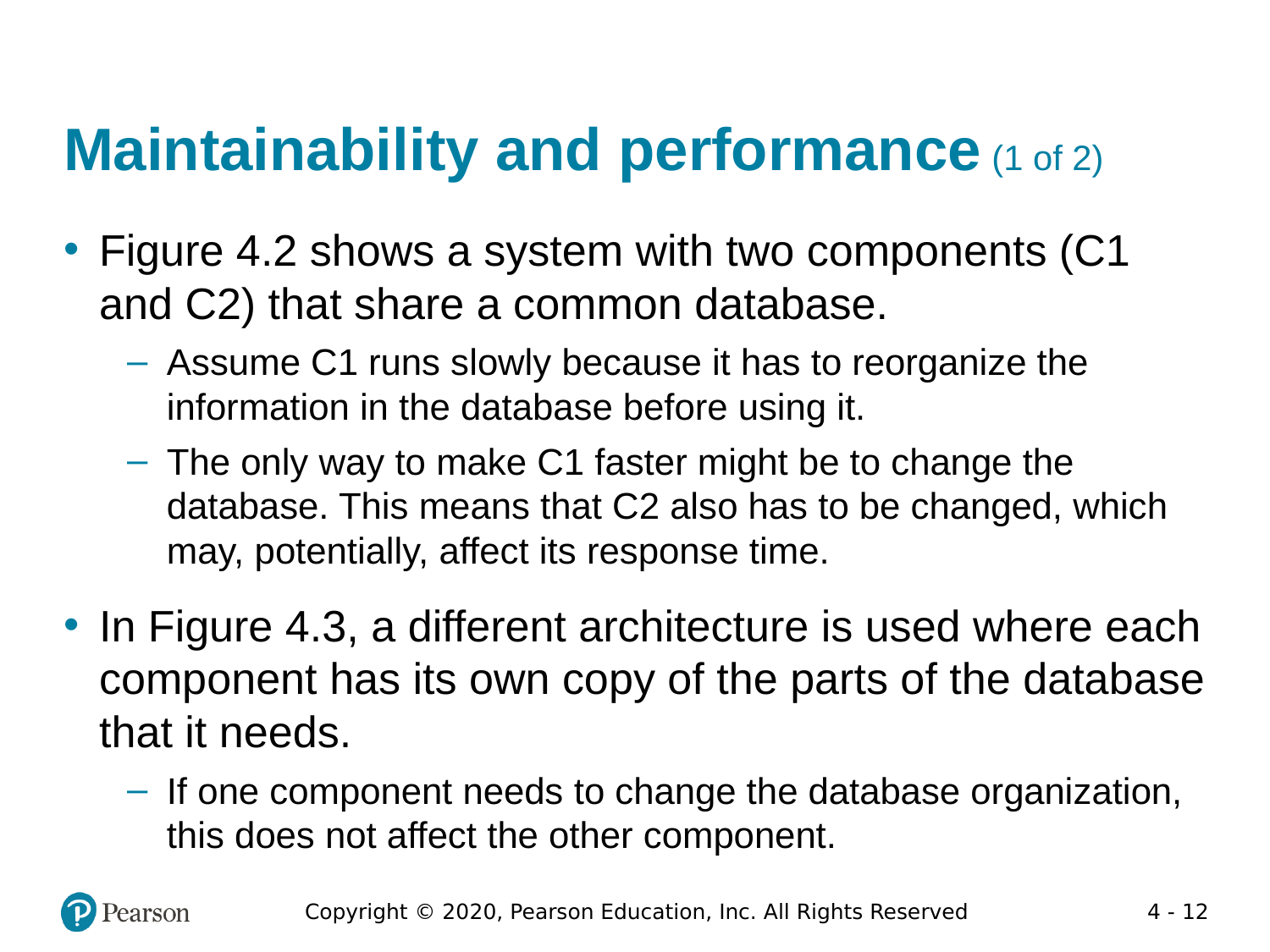

# Maintainability and performance (1 of 2)
Figure 4.2 shows a system with two components (C1  and C2) that share a common database.
Assume C1 runs slowly because it has to reorganize the information in the database before using it.
The only way to make C1 faster might be to change the database. This means that C2 also has to be changed, which may, potentially, affect its response time.
In Figure 4.3, a different architecture is used where each component has its own copy of the parts of the database that it needs.
If one component needs to change the database organization, this does not affect the other component.